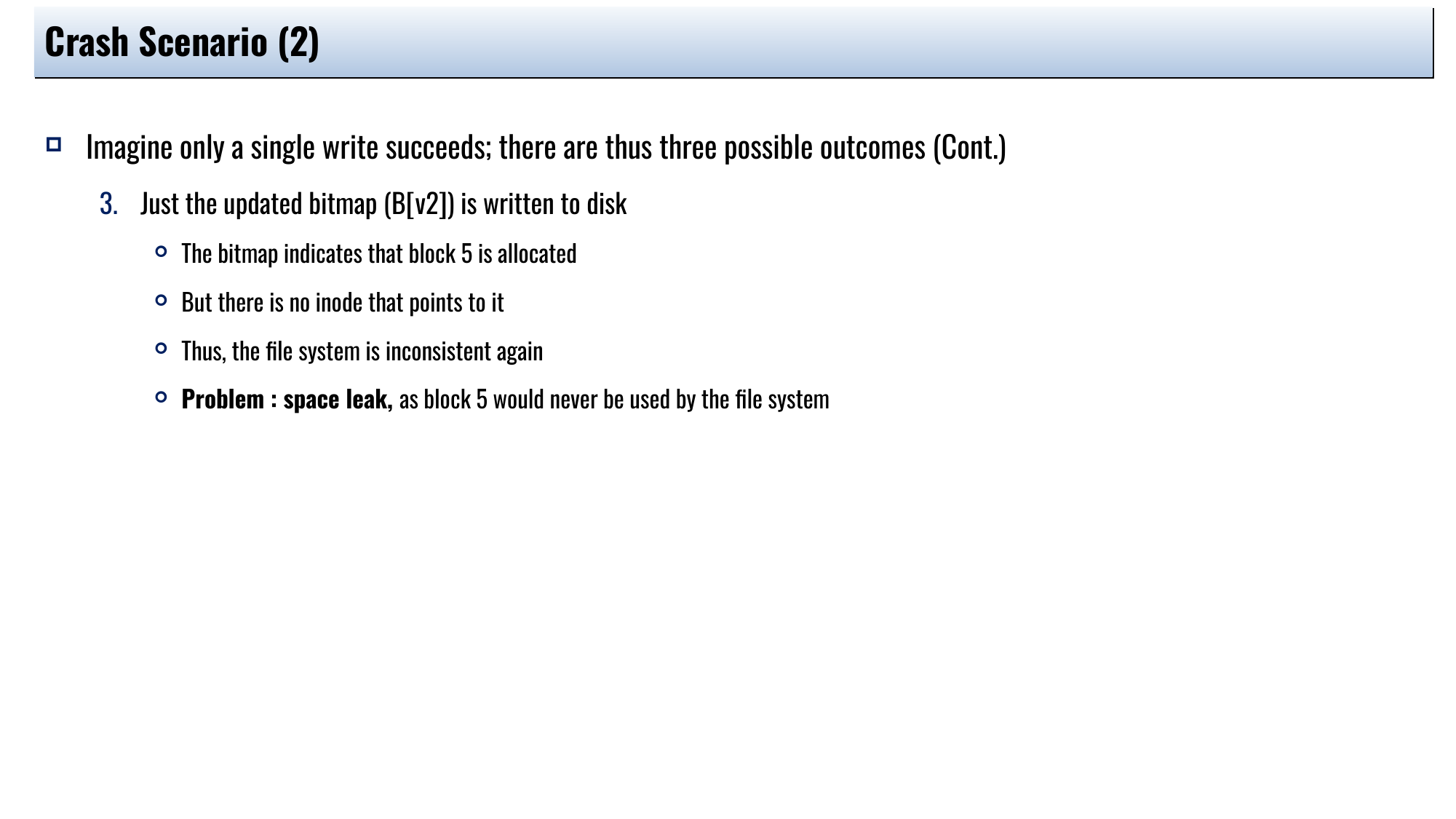

# Crash Scenario (2)
Imagine only a single write succeeds; there are thus three possible outcomes (Cont.)
Just the updated bitmap (B[v2]) is written to disk
The bitmap indicates that block 5 is allocated
But there is no inode that points to it
Thus, the file system is inconsistent again
Problem : space leak, as block 5 would never be used by the file system